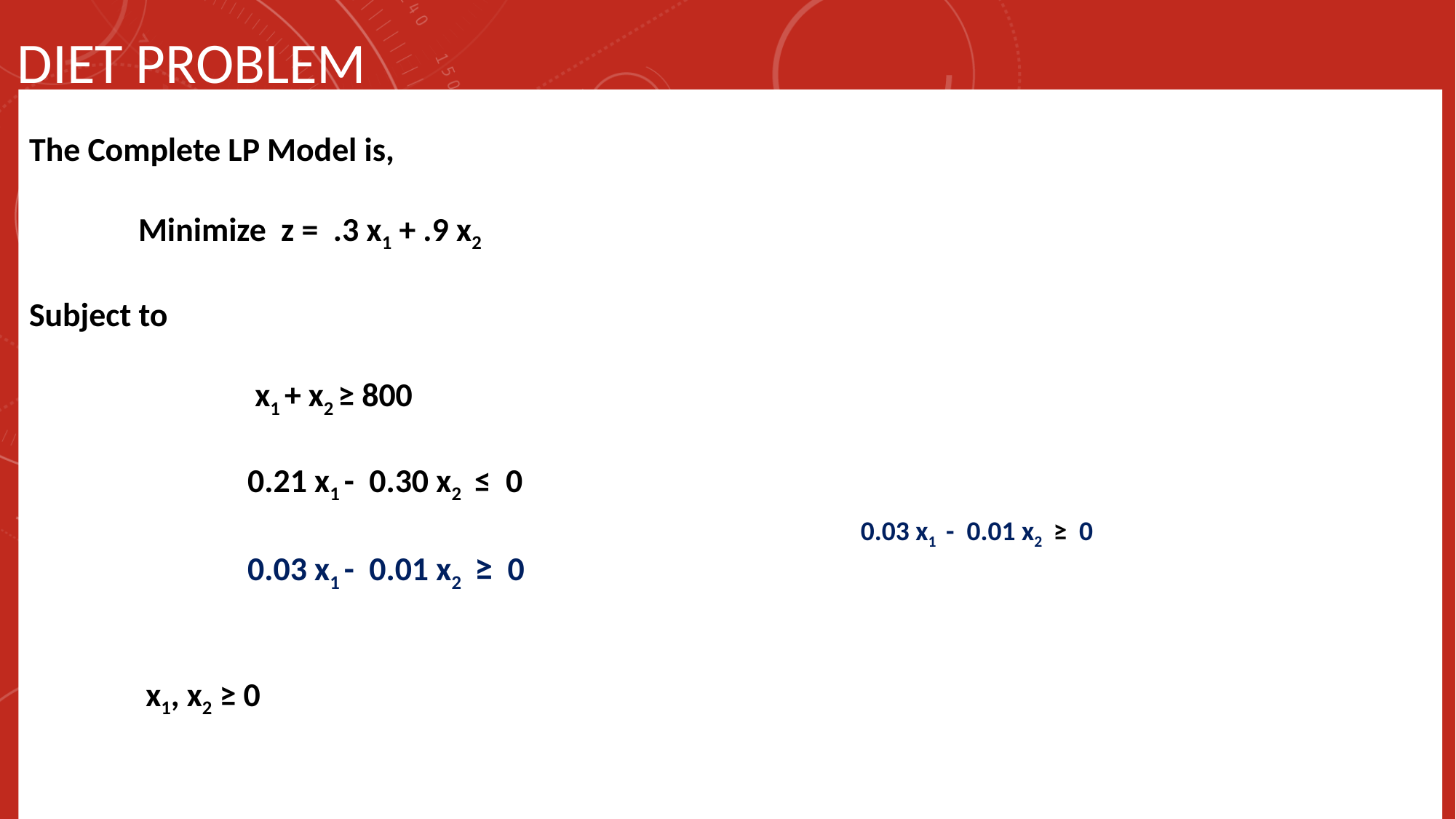

Diet problem

The Complete LP Model is,

	Minimize  z =  .3 x1 + .9 x2

Subject to

		 x1 + x2 ≥ 800

 		0.21 x1 -  0.30 x2   ≤  0

		0.03 x1 -  0.01 x2   ≥  0

	 x1, x2 ≥ 0

0.03 x1  -  0.01 x2   ≥  0